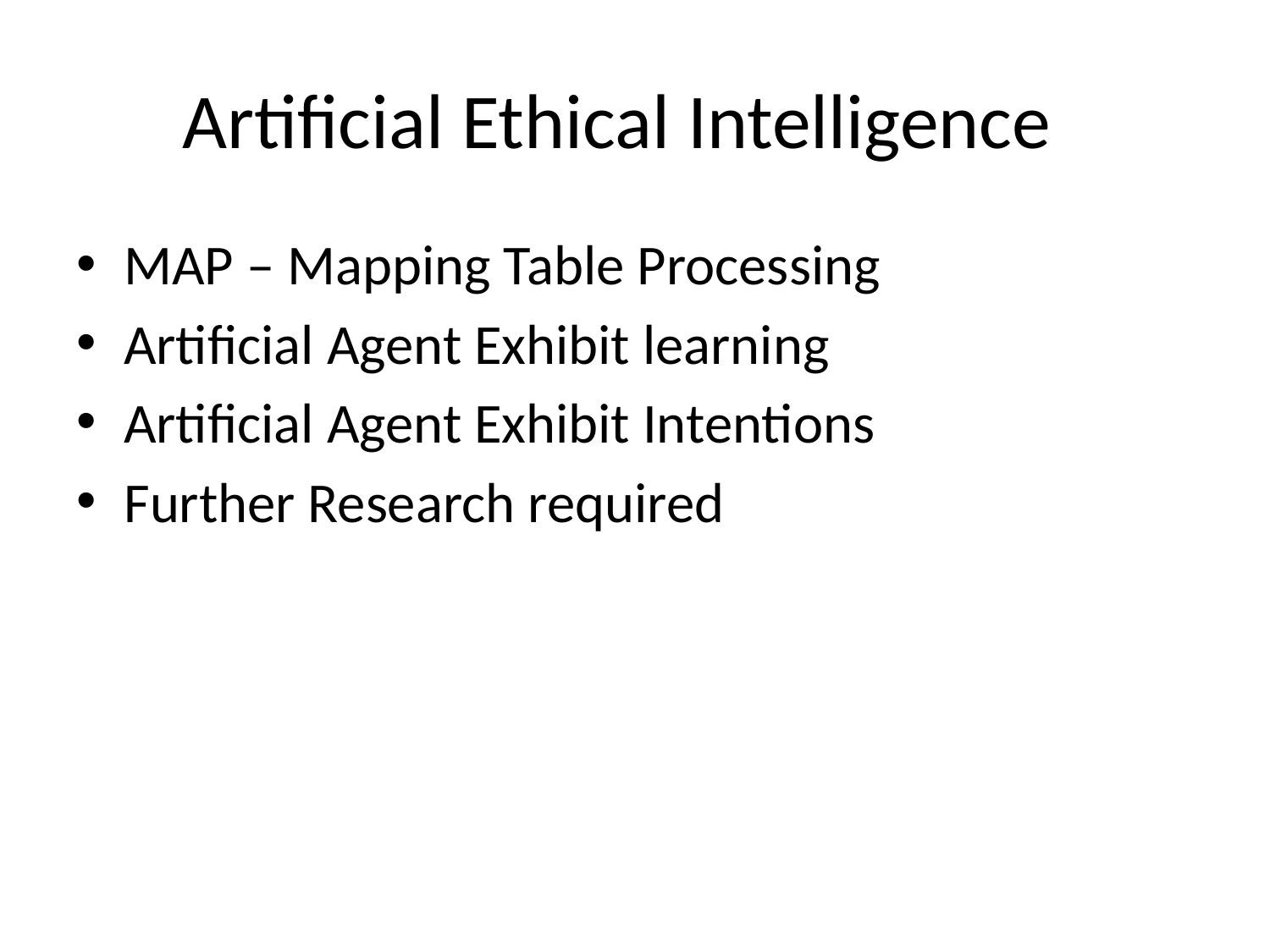

# Artificial Ethical Intelligence
MAP – Mapping Table Processing
Artificial Agent Exhibit learning
Artificial Agent Exhibit Intentions
Further Research required